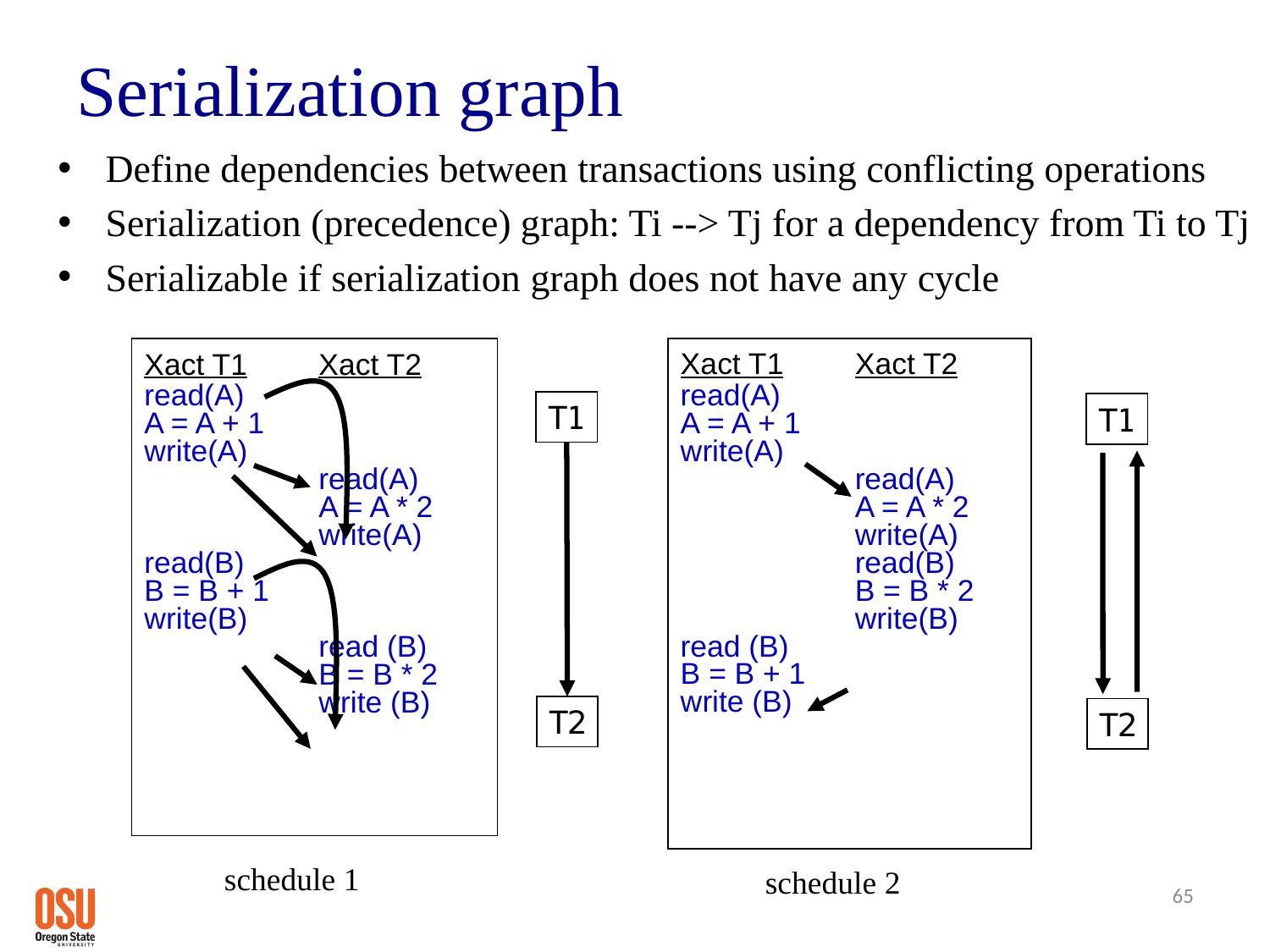

# Serialization graph
Define dependencies between transactions using conflicting operations
Serialization (precedence) graph: Ti --> Tj for a dependency from Ti to Tj
Serializable if serialization graph does not have any cycle

Xact T1	Xact T2
read(A)
A = A + 1
write(A)
	read(A)
	A = A * 2
	write(A)
	read(B)
	B = B * 2
	write(B)
read (B)
B = B + 1
write (B)
Xact T1	Xact T2
read(A)
A = A + 1
write(A)
	read(A)
	A = A * 2
	write(A)
read(B)
B = B + 1
write(B)
	read (B)
	B = B * 2
	write (B)

T1
T1

T2

T2
schedule 1
schedule 2
65